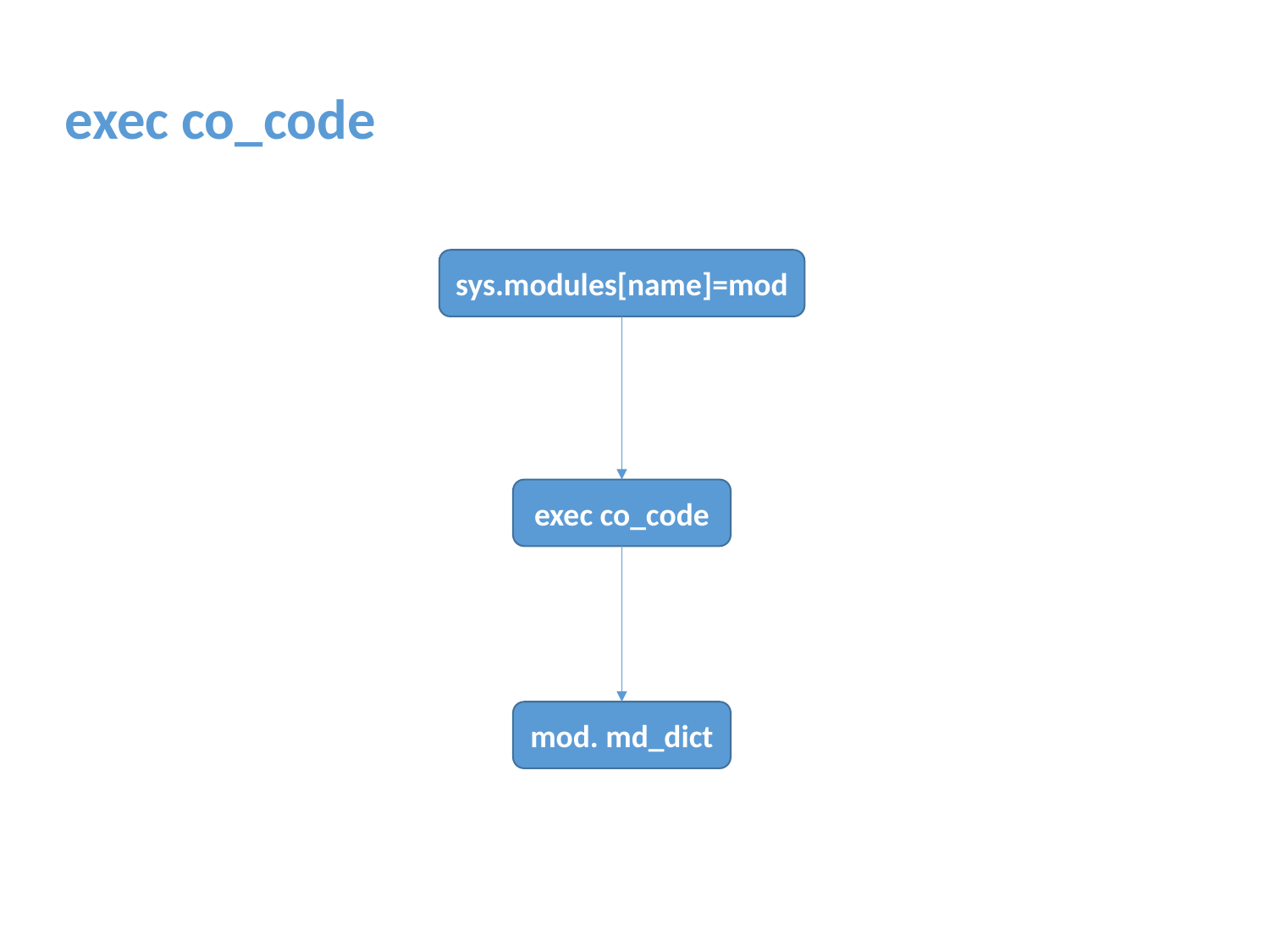

exec co_code
sys.modules[name]=mod
exec co_code
mod. md_dict